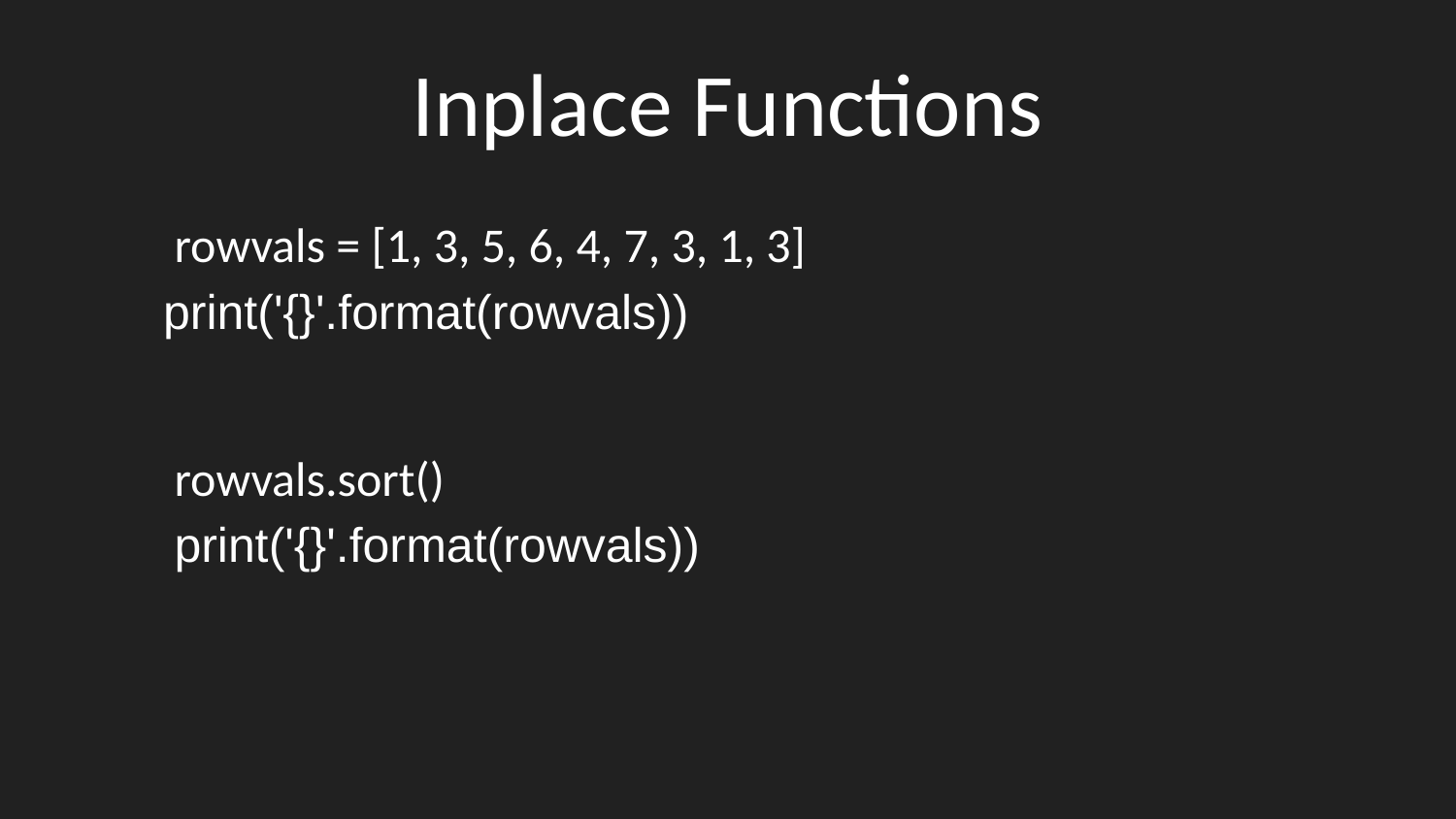

# Inplace Functions
rowvals = [1, 3, 5, 6, 4, 7, 3, 1, 3]
print('{}'.format(rowvals))

rowvals.sort()
print('{}'.format(rowvals))